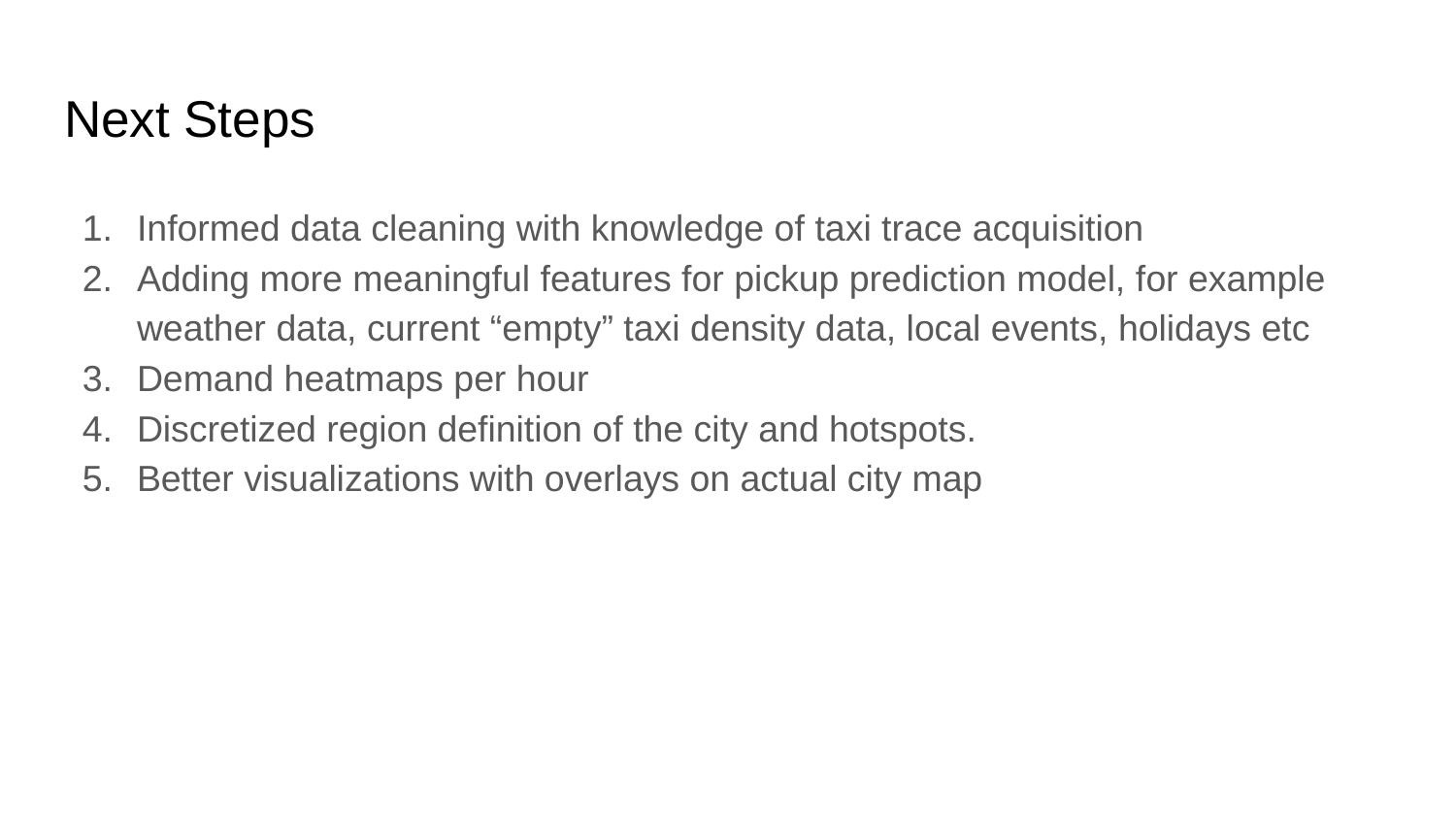

# Next Steps
Informed data cleaning with knowledge of taxi trace acquisition
Adding more meaningful features for pickup prediction model, for example weather data, current “empty” taxi density data, local events, holidays etc
Demand heatmaps per hour
Discretized region definition of the city and hotspots.
Better visualizations with overlays on actual city map